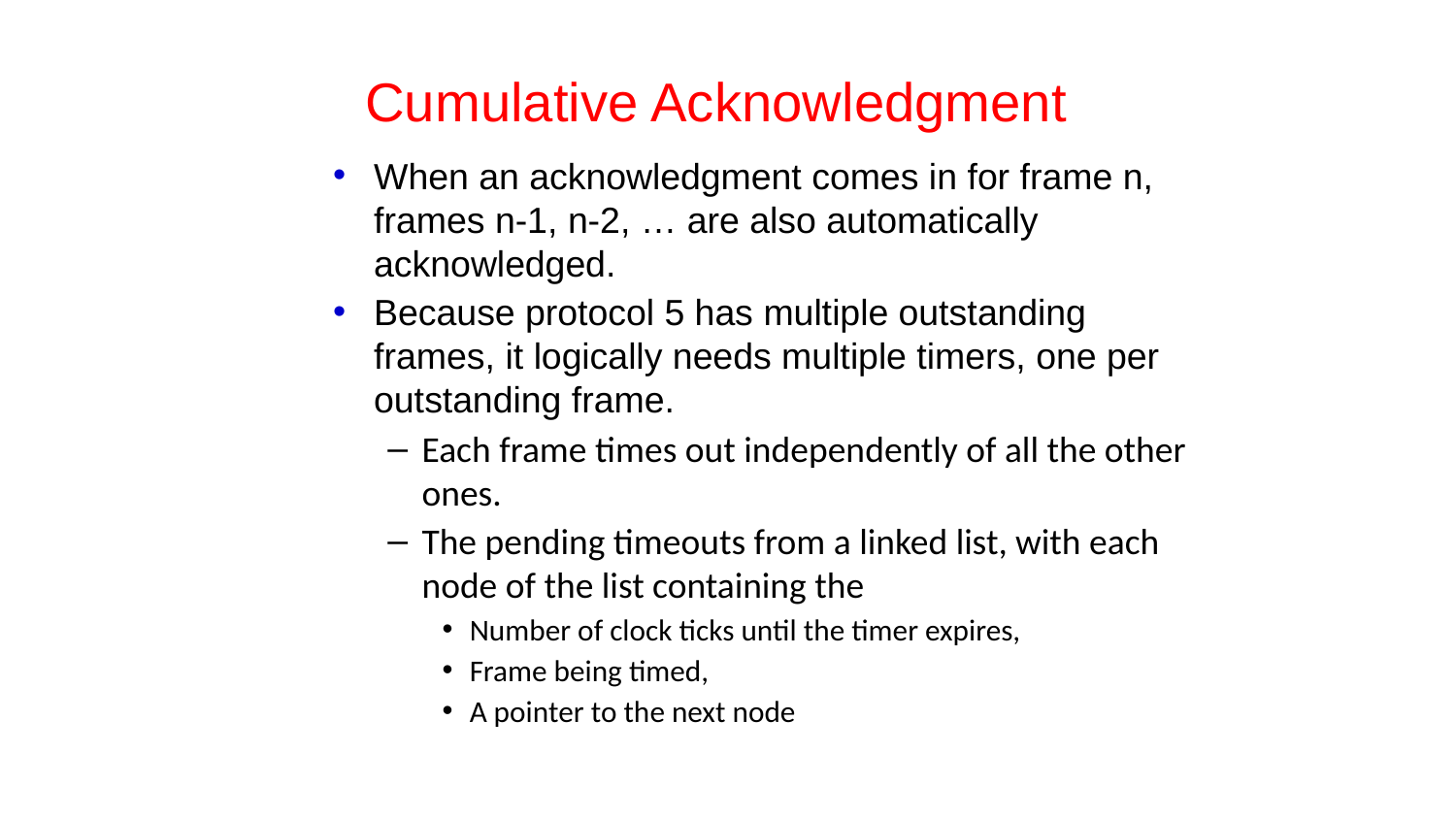

# Cumulative Acknowledgment
When an acknowledgment comes in for frame n, frames n-1, n-2, … are also automatically acknowledged.
Because protocol 5 has multiple outstanding frames, it logically needs multiple timers, one per outstanding frame.
Each frame times out independently of all the other ones.
The pending timeouts from a linked list, with each node of the list containing the
Number of clock ticks until the timer expires,
Frame being timed,
A pointer to the next node